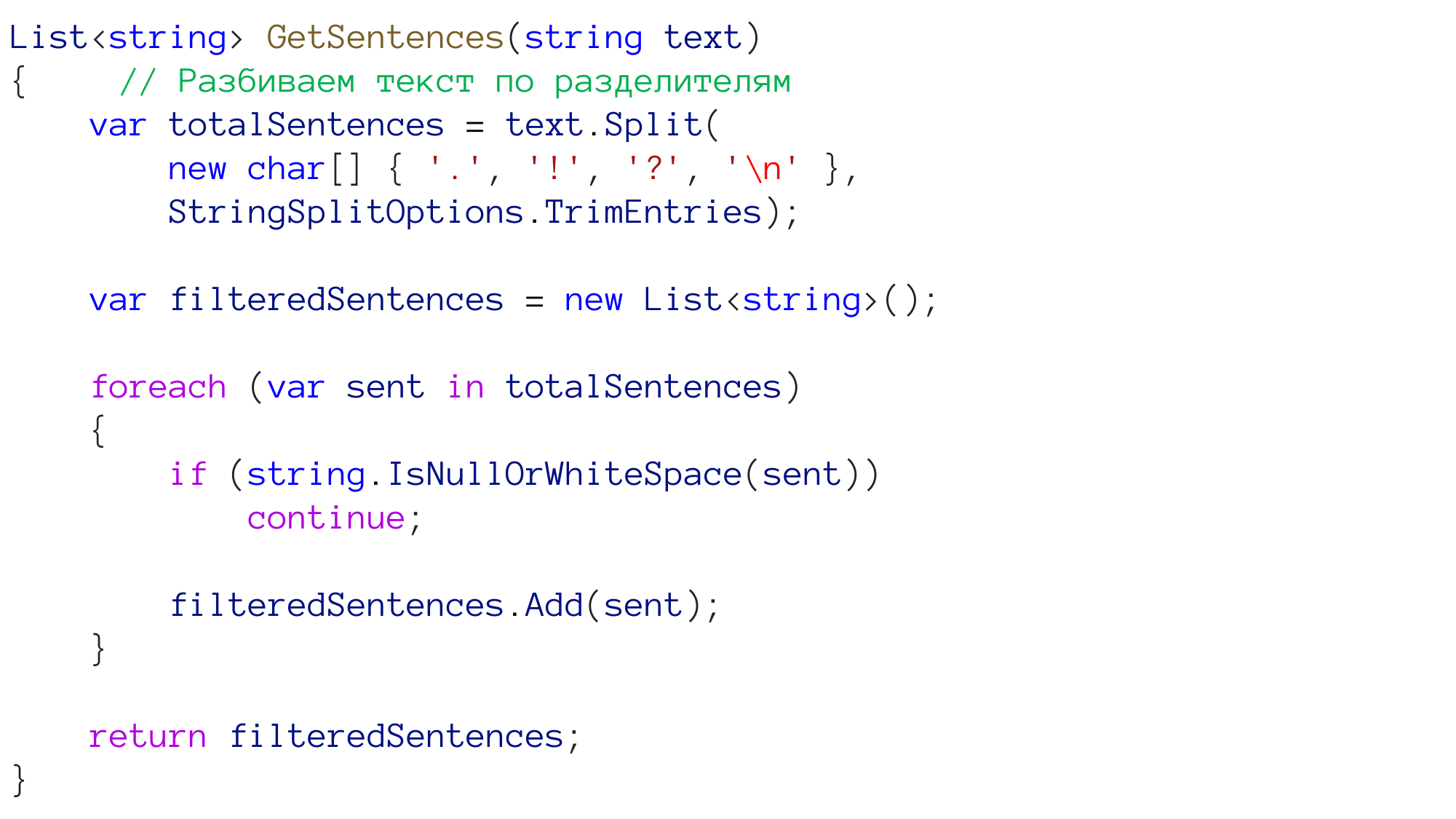

List<string> GetSentences(string text)
{	// Разбиваем текст по разделителям
    var totalSentences = text.Split(
        new char[] { '.', '!', '?', '\n' },
        StringSplitOptions.TrimEntries);
    var filteredSentences = new List<string>();
    foreach (var sent in totalSentences)
    {
        if (string.IsNullOrWhiteSpace(sent))
            continue;
        filteredSentences.Add(sent);
    }
    return filteredSentences;
}